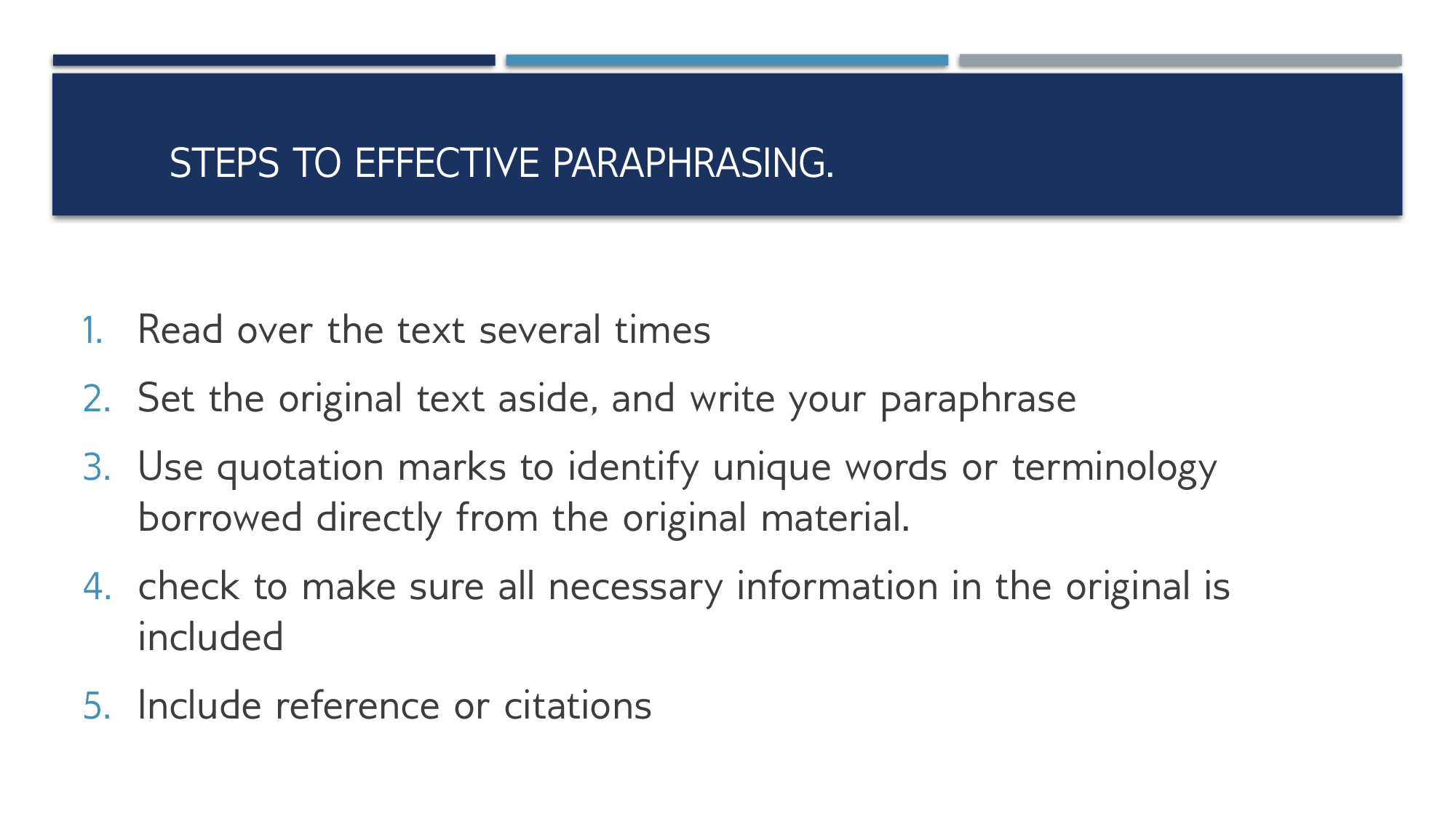

# Steps to Effective Paraphrasing.
Read over the text several times
Set the original text aside, and write your paraphrase
Use quotation marks to identify unique words or terminology borrowed directly from the original material.
check to make sure all necessary information in the original is included
Include reference or citations